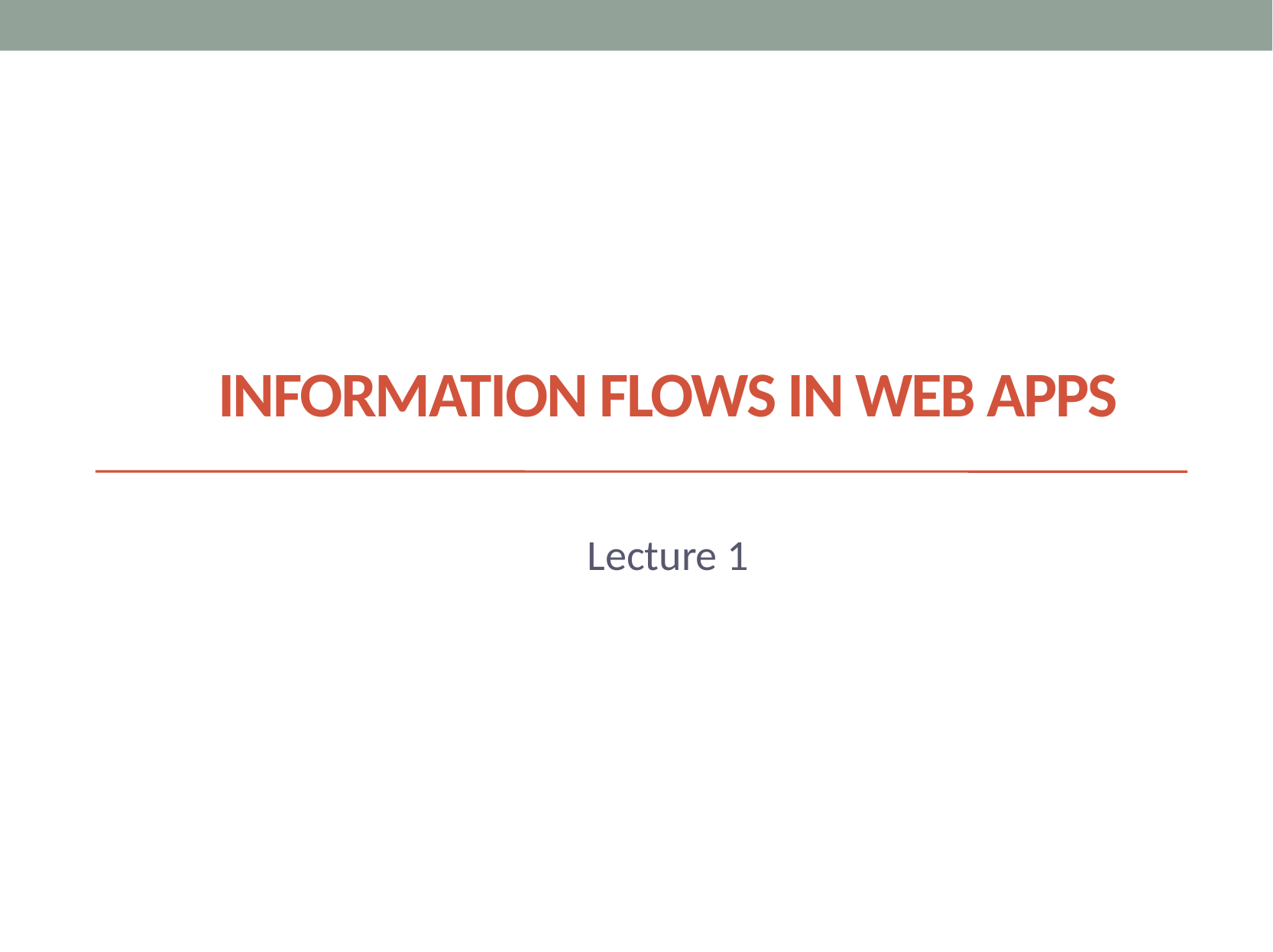

# Information Flows in Web Apps
Lecture 1